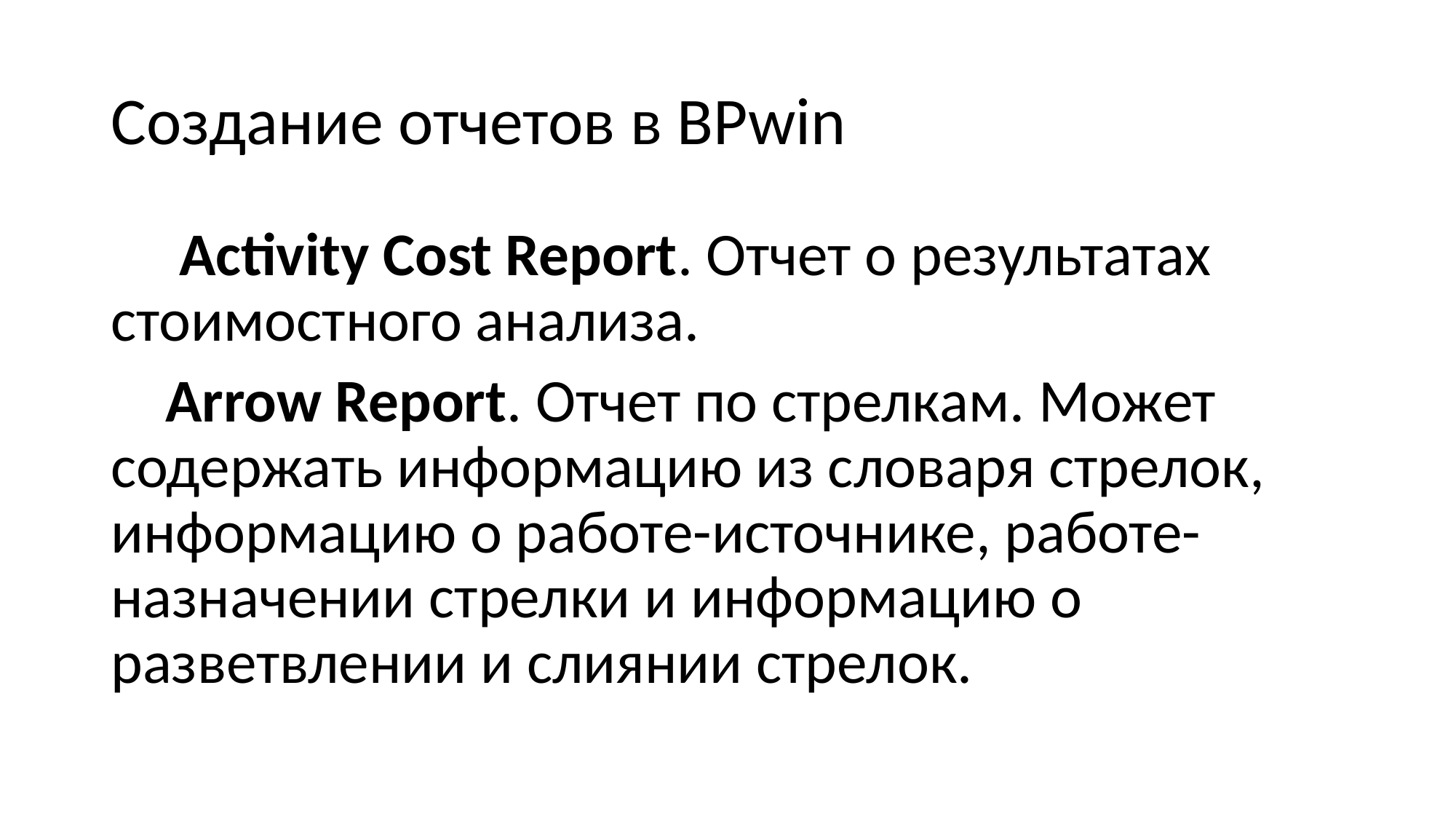

Создание отчетов в BPwin
     Activity Cost Report. Отчет о результатах стоимостного анализа.
    Arrow Report. Отчет по стрелкам. Может содержать информацию из словаря стрелок, информацию о работе-источнике, работе-назначении стрелки и информацию о разветвлении и слиянии стрелок.